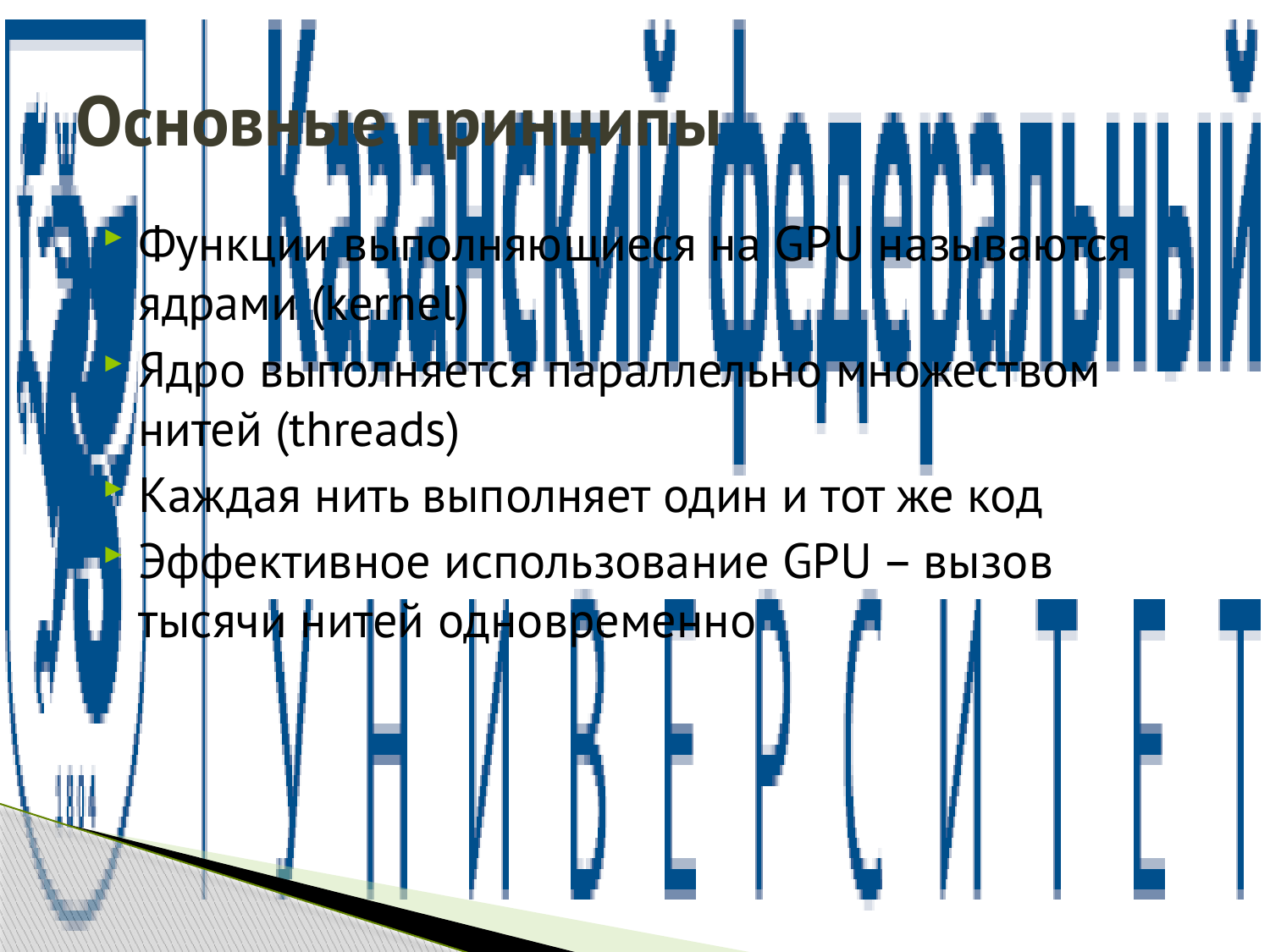

# Основные принципы
Функции выполняющиеся на GPU называются ядрами (kernel)
Ядро выполняется параллельно множеством нитей (threads)
Каждая нить выполняет один и тот же код
Эффективное использование GPU – вызов тысячи нитей одновременно